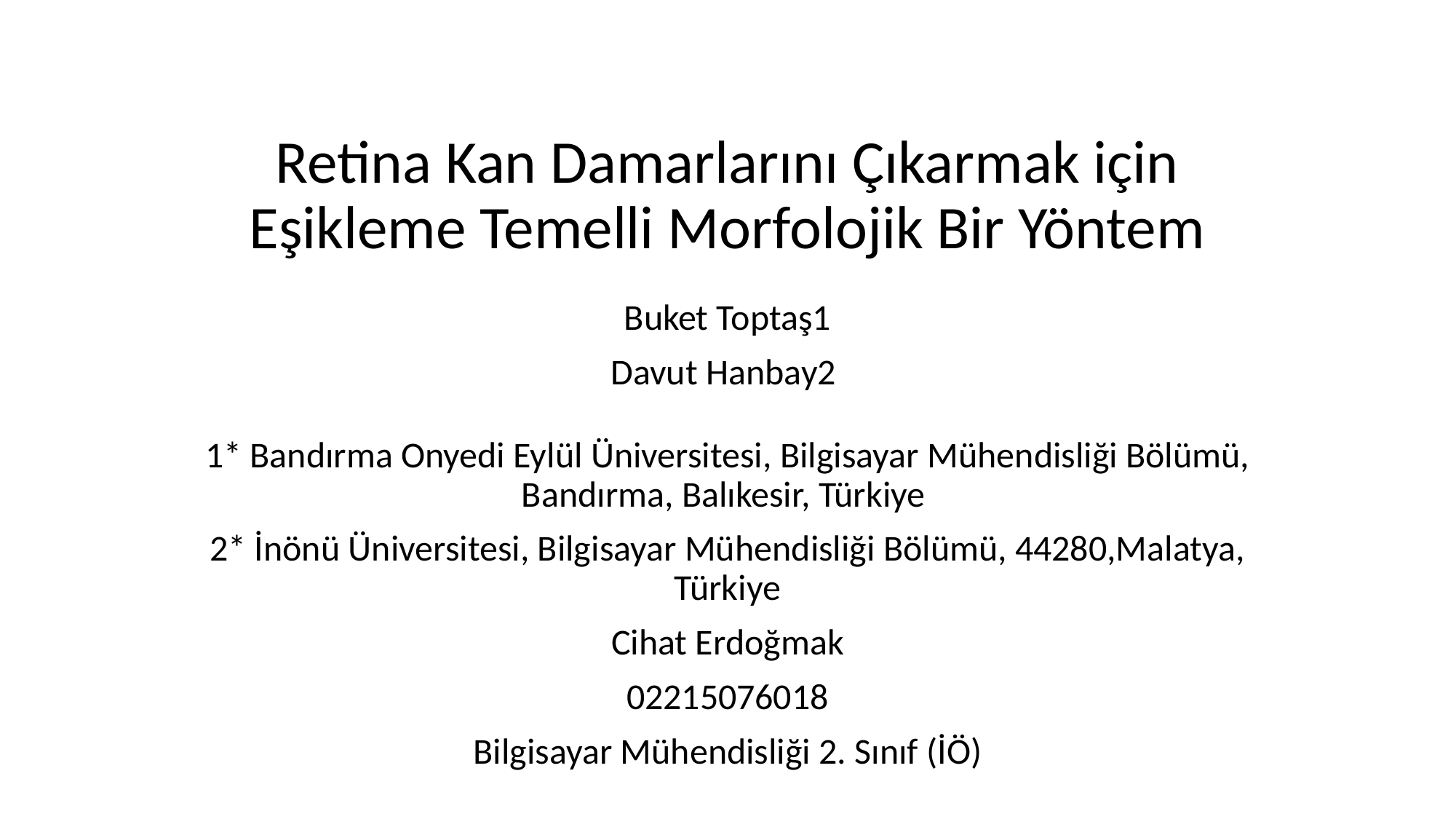

# Retina Kan Damarlarını Çıkarmak için Eşikleme Temelli Morfolojik Bir Yöntem
Buket Toptaş1
Davut Hanbay2

1* Bandırma Onyedi Eylül Üniversitesi, Bilgisayar Mühendisliği Bölümü, Bandırma, Balıkesir, Türkiye
2* İnönü Üniversitesi, Bilgisayar Mühendisliği Bölümü, 44280,Malatya, Türkiye
Cihat Erdoğmak
02215076018
Bilgisayar Mühendisliği 2. Sınıf (İÖ)